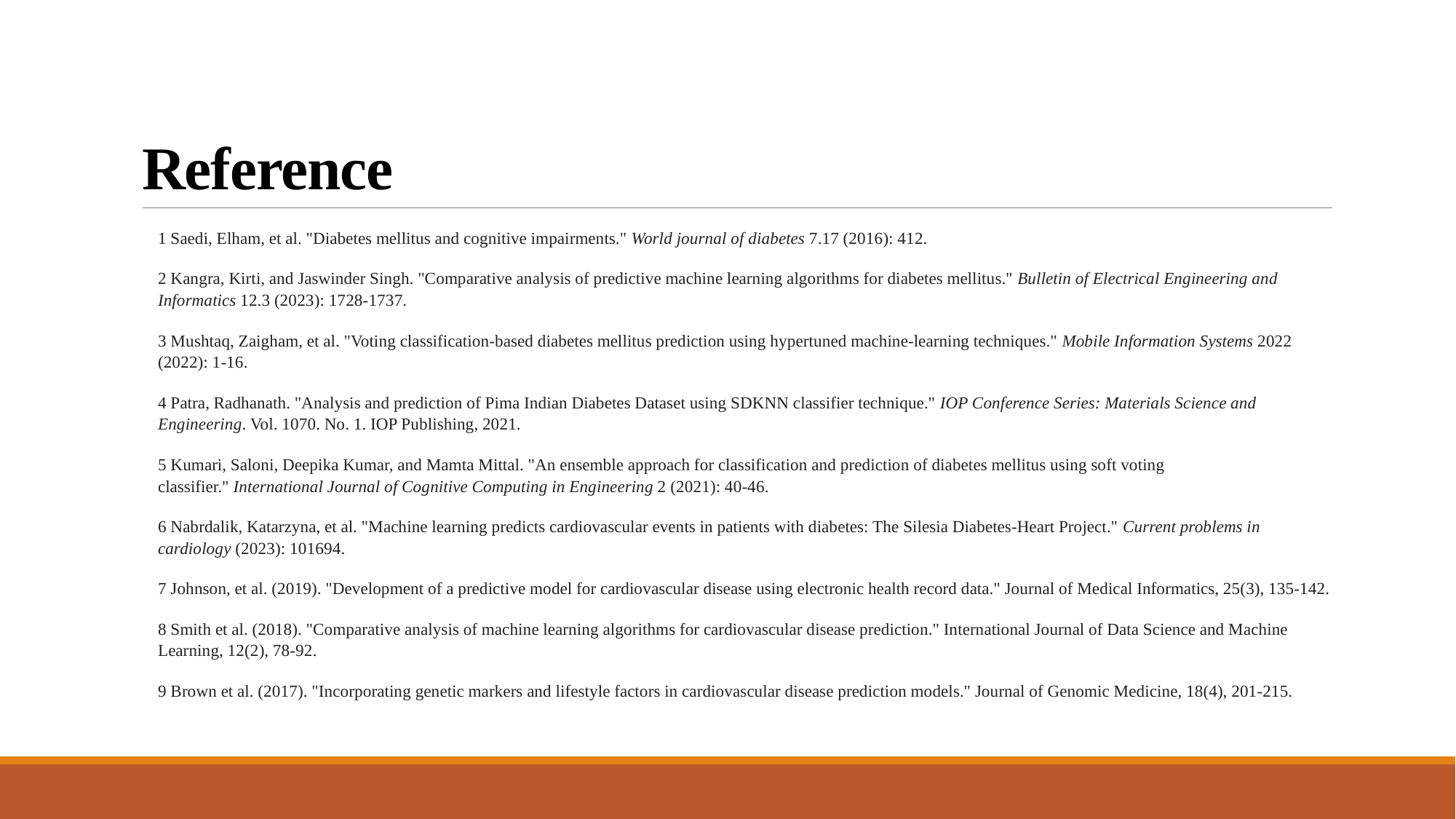

# Reference
1 Saedi, Elham, et al. "Diabetes mellitus and cognitive impairments." World journal of diabetes 7.17 (2016): 412.
2 Kangra, Kirti, and Jaswinder Singh. "Comparative analysis of predictive machine learning algorithms for diabetes mellitus." Bulletin of Electrical Engineering and Informatics 12.3 (2023): 1728-1737.
3 Mushtaq, Zaigham, et al. "Voting classification-based diabetes mellitus prediction using hypertuned machine-learning techniques." Mobile Information Systems 2022 (2022): 1-16.
4 Patra, Radhanath. "Analysis and prediction of Pima Indian Diabetes Dataset using SDKNN classifier technique." IOP Conference Series: Materials Science and Engineering. Vol. 1070. No. 1. IOP Publishing, 2021.
5 Kumari, Saloni, Deepika Kumar, and Mamta Mittal. "An ensemble approach for classification and prediction of diabetes mellitus using soft voting classifier." International Journal of Cognitive Computing in Engineering 2 (2021): 40-46.
6 Nabrdalik, Katarzyna, et al. "Machine learning predicts cardiovascular events in patients with diabetes: The Silesia Diabetes-Heart Project." Current problems in cardiology (2023): 101694.
7 Johnson, et al. (2019). "Development of a predictive model for cardiovascular disease using electronic health record data." Journal of Medical Informatics, 25(3), 135-142.
8 Smith et al. (2018). "Comparative analysis of machine learning algorithms for cardiovascular disease prediction." International Journal of Data Science and Machine Learning, 12(2), 78-92.
9 Brown et al. (2017). "Incorporating genetic markers and lifestyle factors in cardiovascular disease prediction models." Journal of Genomic Medicine, 18(4), 201-215.